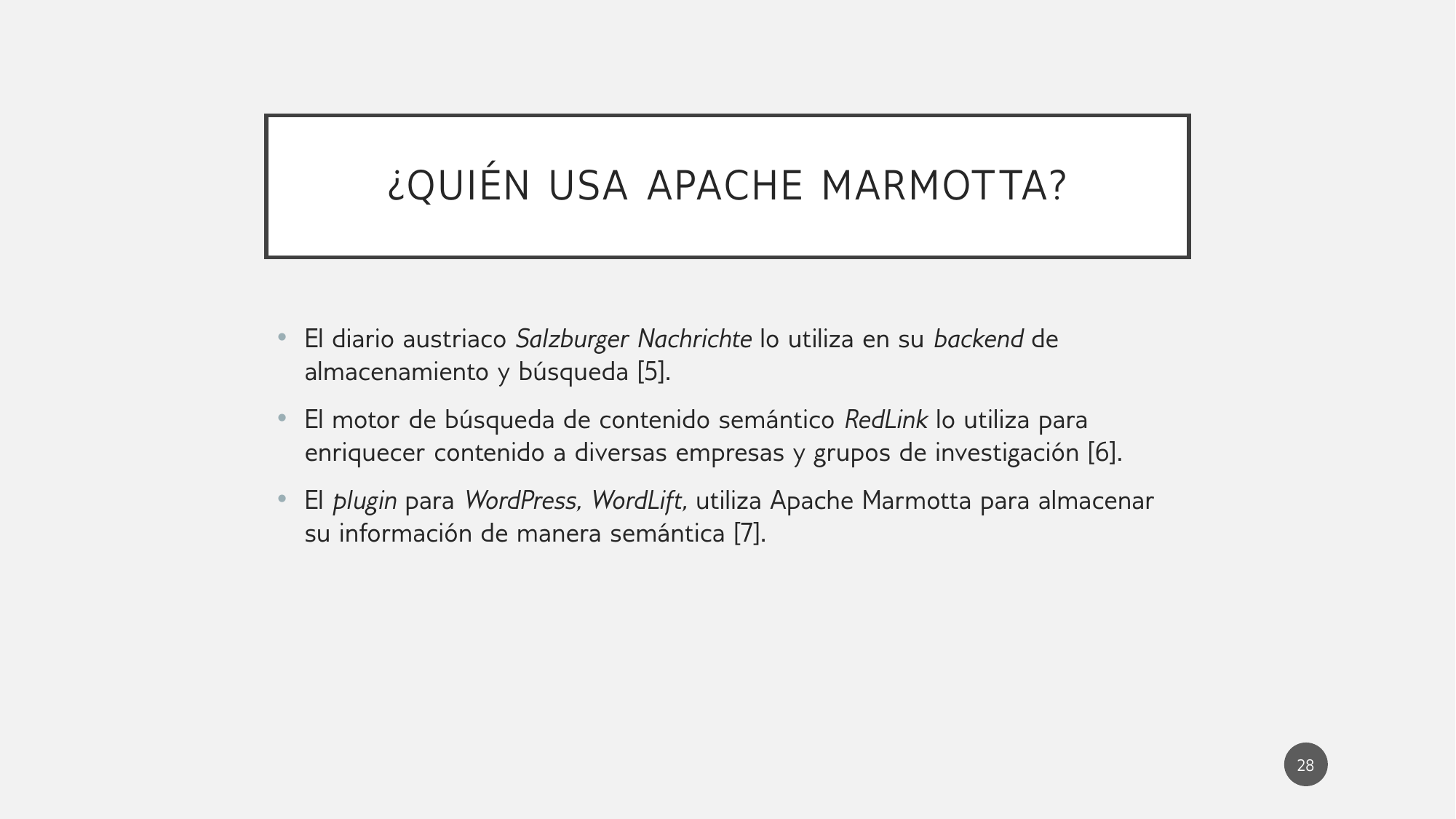

# ¿Quién usa apache marmotta?
El diario austriaco Salzburger Nachrichte lo utiliza en su backend de almacenamiento y búsqueda [5].
El motor de búsqueda de contenido semántico RedLink lo utiliza para enriquecer contenido a diversas empresas y grupos de investigación [6].
El plugin para WordPress, WordLift, utiliza Apache Marmotta para almacenar su información de manera semántica [7].

28